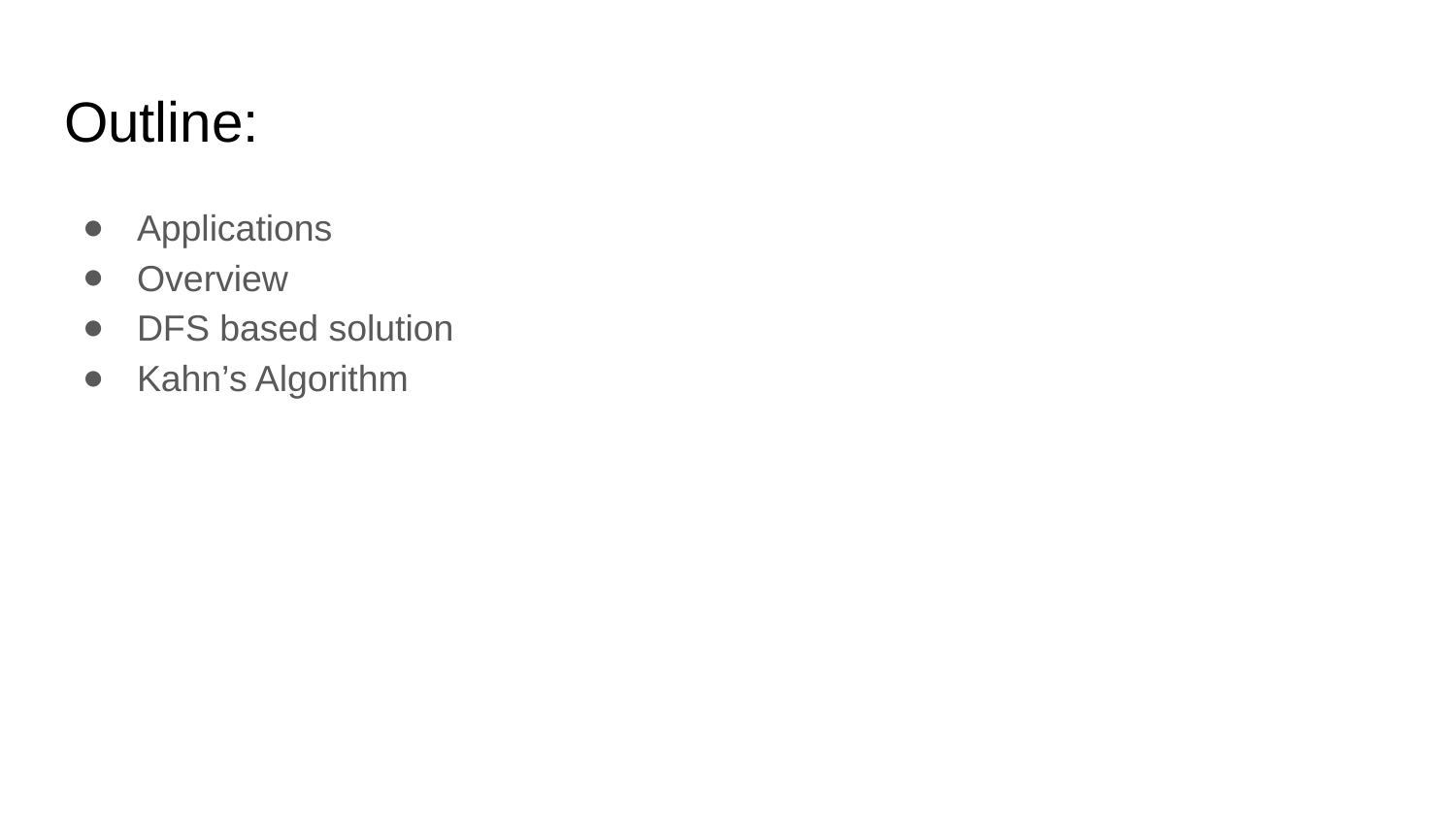

# Outline:
Applications
Overview
DFS based solution
Kahn’s Algorithm